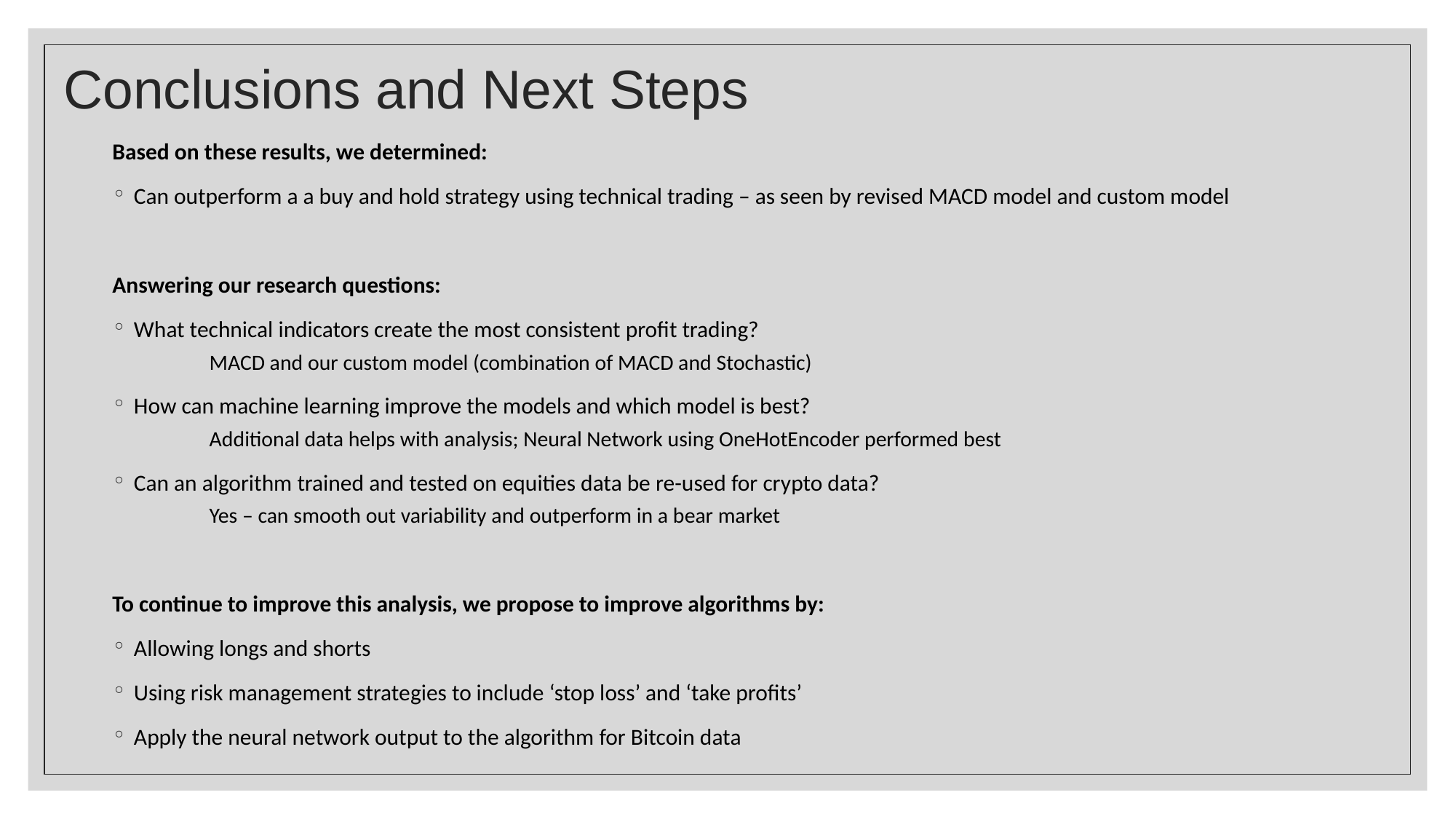

# Conclusions and Next Steps
Based on these results, we determined:
Can outperform a a buy and hold strategy using technical trading – as seen by revised MACD model and custom model

Answering our research questions:
What technical indicators create the most consistent profit trading?
MACD and our custom model (combination of MACD and Stochastic)
How can machine learning improve the models and which model is best?
Additional data helps with analysis; Neural Network using OneHotEncoder performed best
Can an algorithm trained and tested on equities data be re-used for crypto data?
Yes – can smooth out variability and outperform in a bear market

To continue to improve this analysis, we propose to improve algorithms by:
Allowing longs and shorts
Using risk management strategies to include ‘stop loss’ and ‘take profits’
Apply the neural network output to the algorithm for Bitcoin data